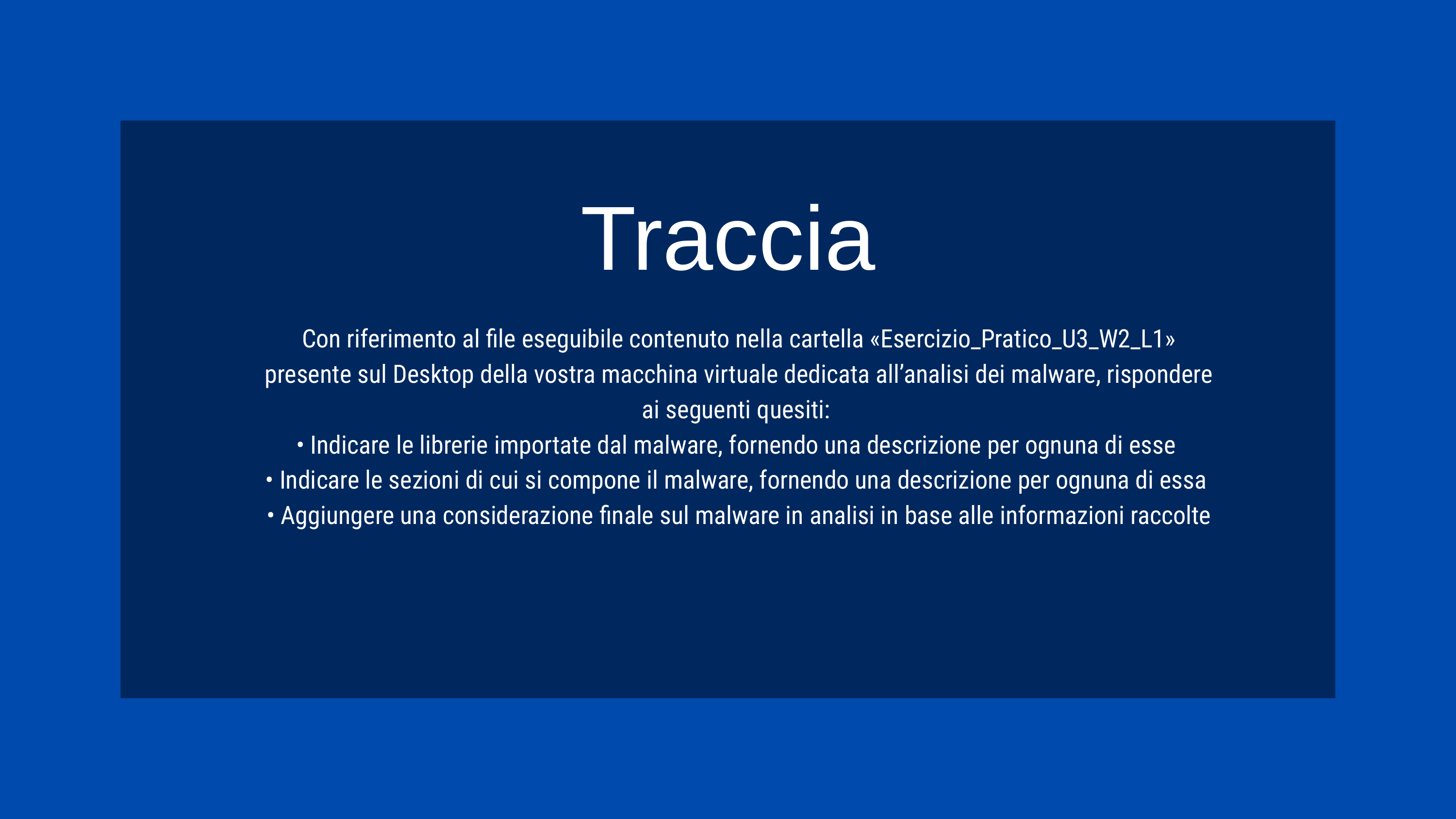

Traccia
Con riferimento al file eseguibile contenuto nella cartella «Esercizio_Pratico_U3_W2_L1» presente sul Desktop della vostra macchina virtuale dedicata all’analisi dei malware, rispondere ai seguenti quesiti:
• Indicare le librerie importate dal malware, fornendo una descrizione per ognuna di esse
• Indicare le sezioni di cui si compone il malware, fornendo una descrizione per ognuna di essa
• Aggiungere una considerazione finale sul malware in analisi in base alle informazioni raccolte